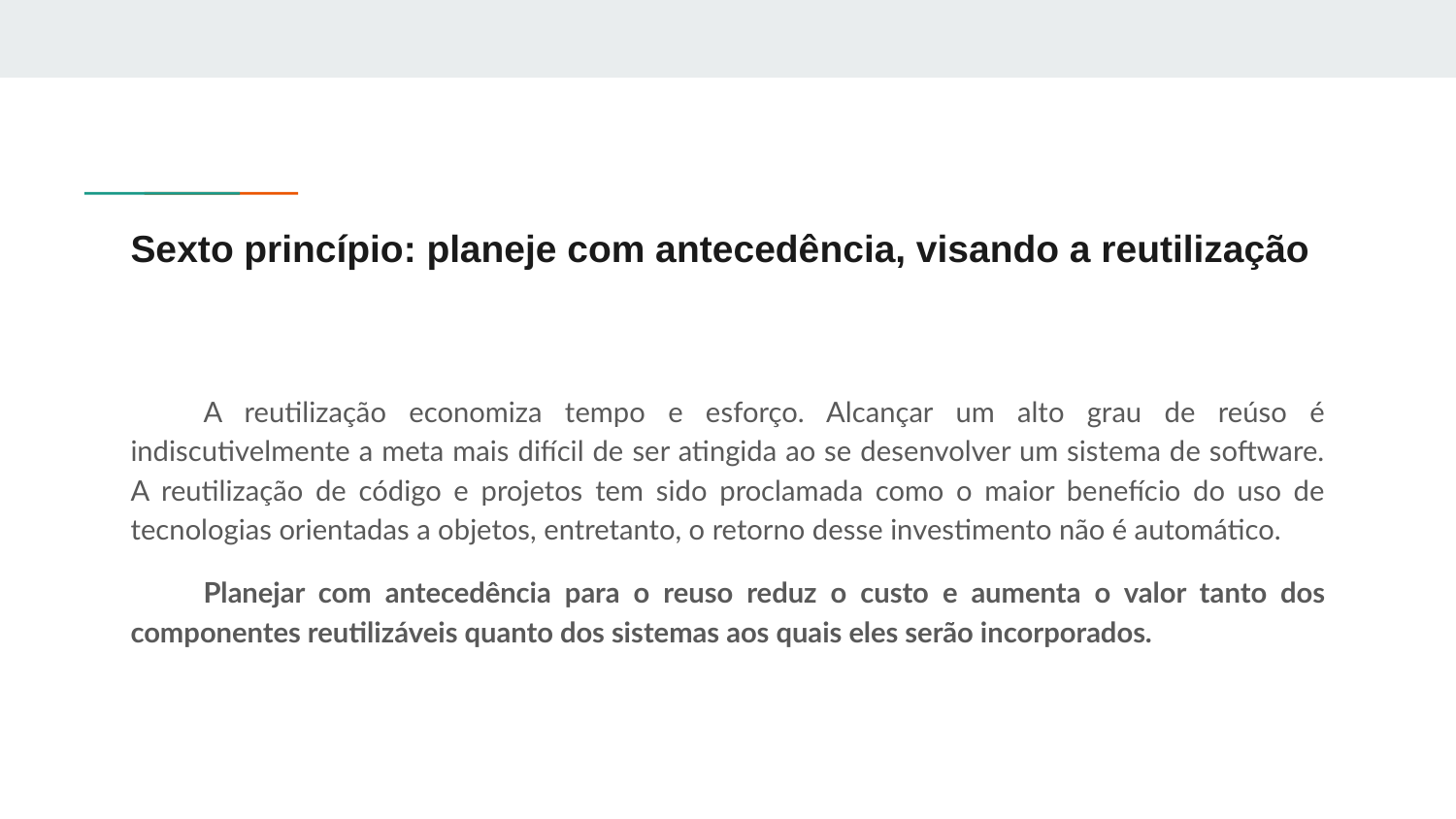

# Sexto princípio: planeje com antecedência, visando a reutilização
A reutilização economiza tempo e esforço. Alcançar um alto grau de reúso é indiscutivelmente a meta mais difícil de ser atingida ao se desenvolver um sistema de software. A reutilização de código e projetos tem sido proclamada como o maior benefício do uso de tecnologias orientadas a objetos, entretanto, o retorno desse investimento não é automático.
Planejar com antecedência para o reuso reduz o custo e aumenta o valor tanto dos componentes reutilizáveis quanto dos sistemas aos quais eles serão incorporados.